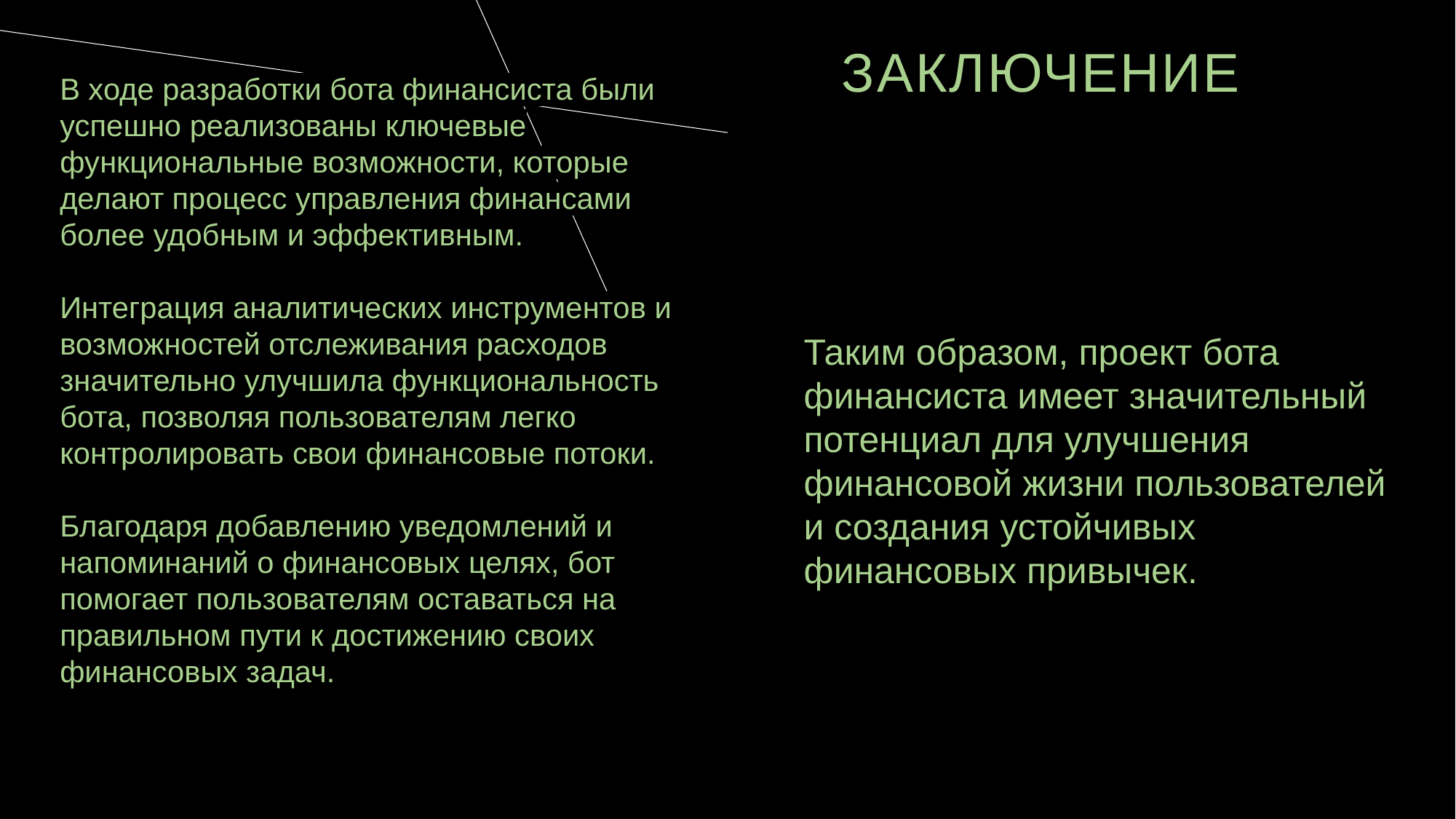

# Заключение
В ходе разработки бота финансиста были успешно реализованы ключевые функциональные возможности, которые делают процесс управления финансами более удобным и эффективным.

Интеграция аналитических инструментов и возможностей отслеживания расходов значительно улучшила функциональность бота, позволяя пользователям легко контролировать свои финансовые потоки.

Благодаря добавлению уведомлений и напоминаний о финансовых целях, бот помогает пользователям оставаться на правильном пути к достижению своих финансовых задач.

Таким образом, проект бота финансиста имеет значительный потенциал для улучшения финансовой жизни пользователей и создания устойчивых финансовых привычек.